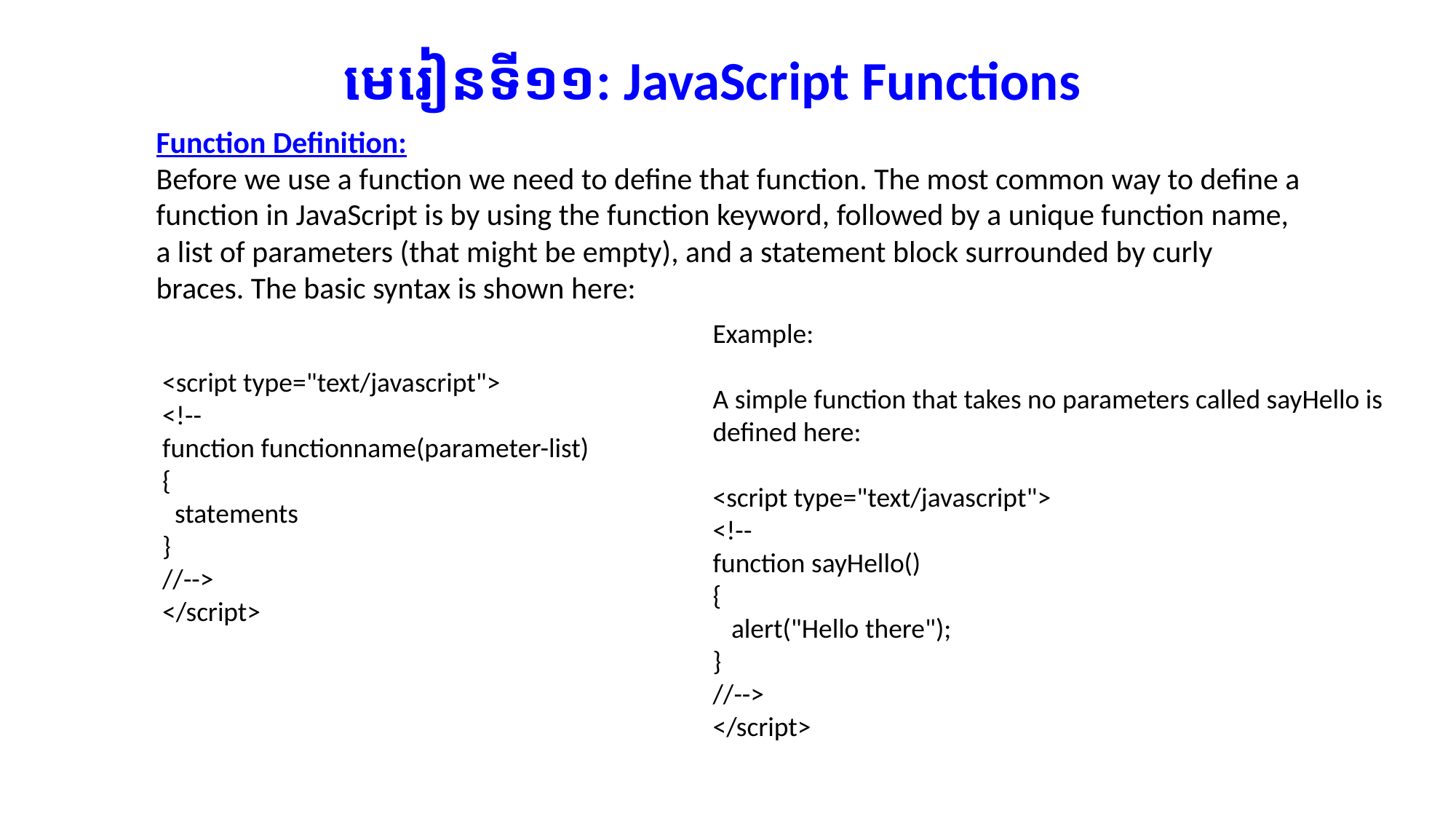

មេរៀនទី១១:​ JavaScript Functions
Function Definition:
Before we use a function we need to define that function. The most common way to define a function in JavaScript is by using the function keyword, followed by a unique function name, a list of parameters (that might be empty), and a statement block surrounded by curly braces. The basic syntax is shown here:
Example:

A simple function that takes no parameters called sayHello is defined here:

<script type="text/javascript">
<!--
function sayHello()
{
   alert("Hello there");
}
//-->
</script>
<script type="text/javascript">
<!--
function functionname(parameter-list)
{
  statements
}
//-->
</script>